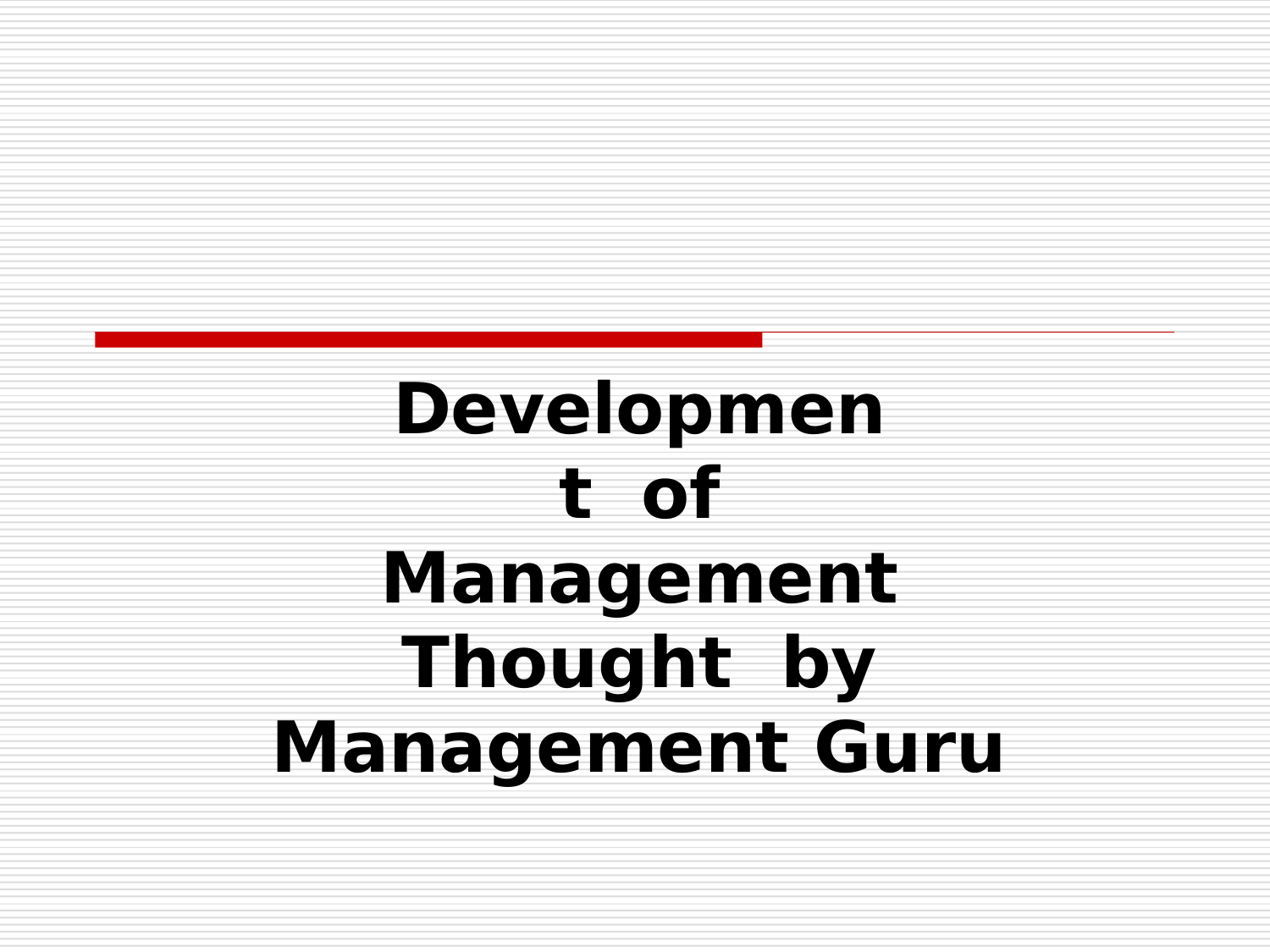

Development  of
Management Thought  by
Management Guru